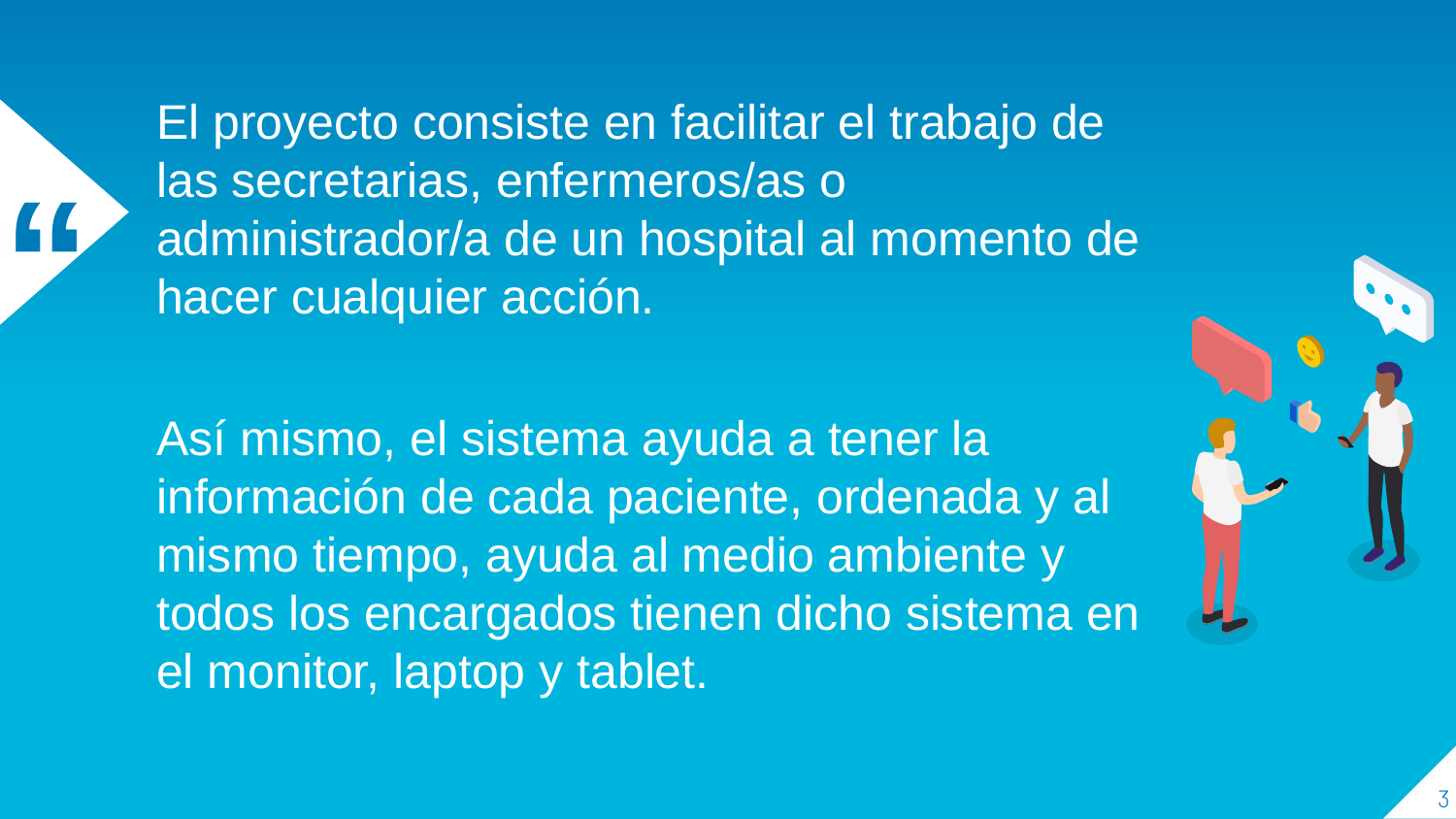

El proyecto consiste en facilitar el trabajo de las secretarias, enfermeros/as o administrador/a de un hospital al momento de hacer cualquier acción.

Así mismo, el sistema ayuda a tener la información de cada paciente, ordenada y al mismo tiempo, ayuda al medio ambiente y todos los encargados tienen dicho sistema en el monitor, laptop y tablet.

3